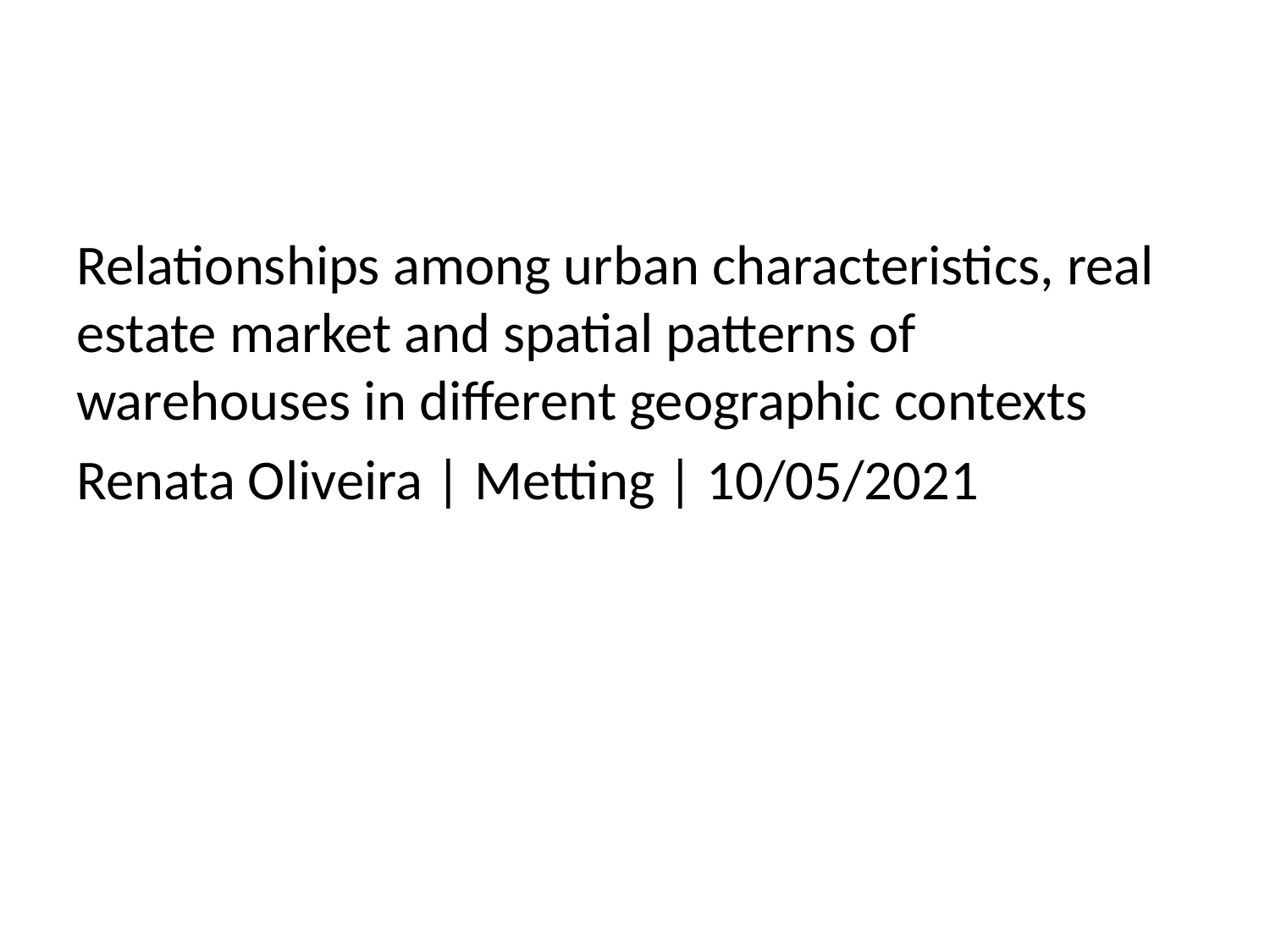

Relationships among urban characteristics, real estate market and spatial patterns of warehouses in different geographic contexts
Renata Oliveira | Metting | 10/05/2021